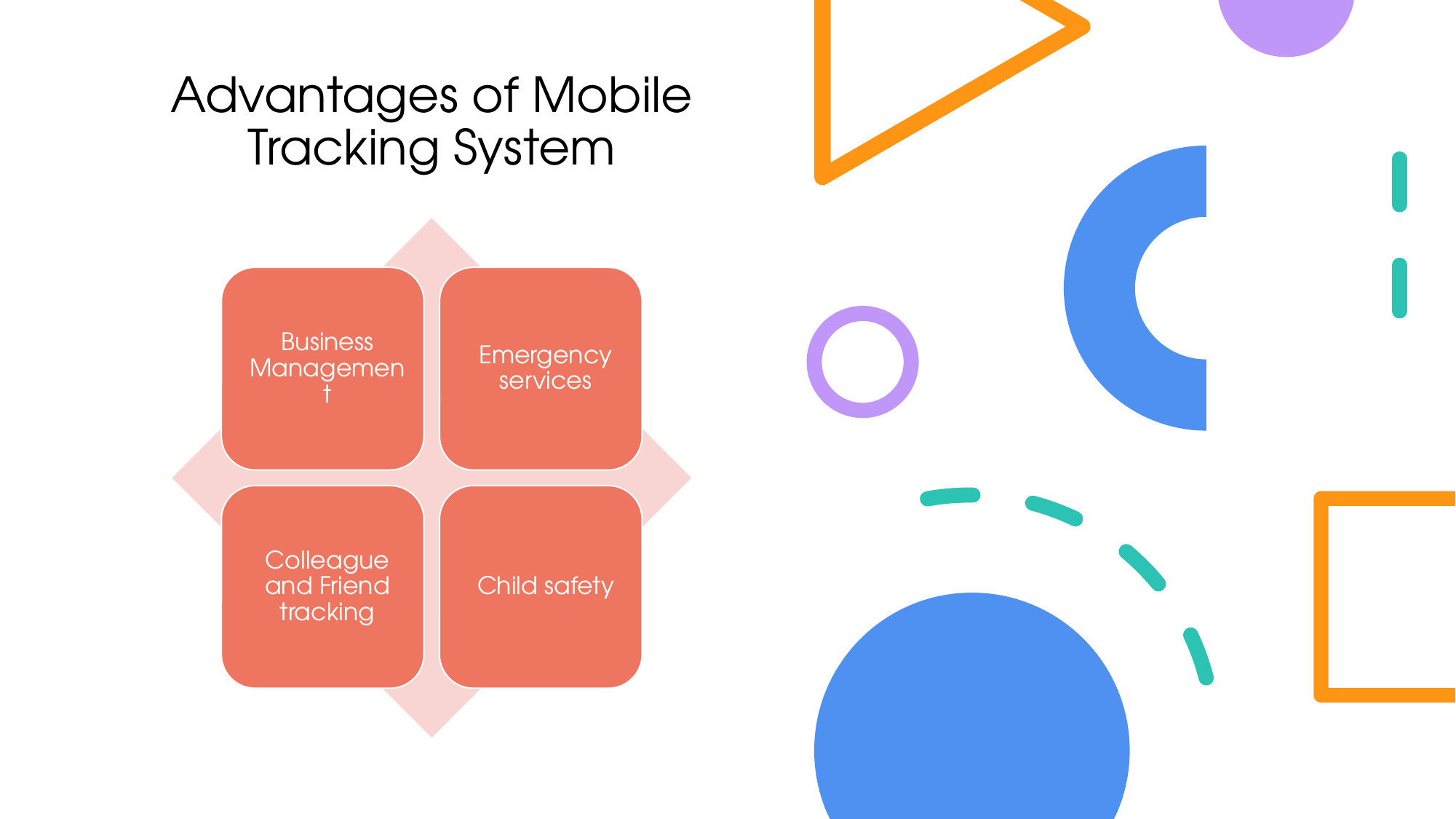

# Advantages of Mobile Tracking System

Business Management
Emergency services
Colleague and Friend tracking
Child safety